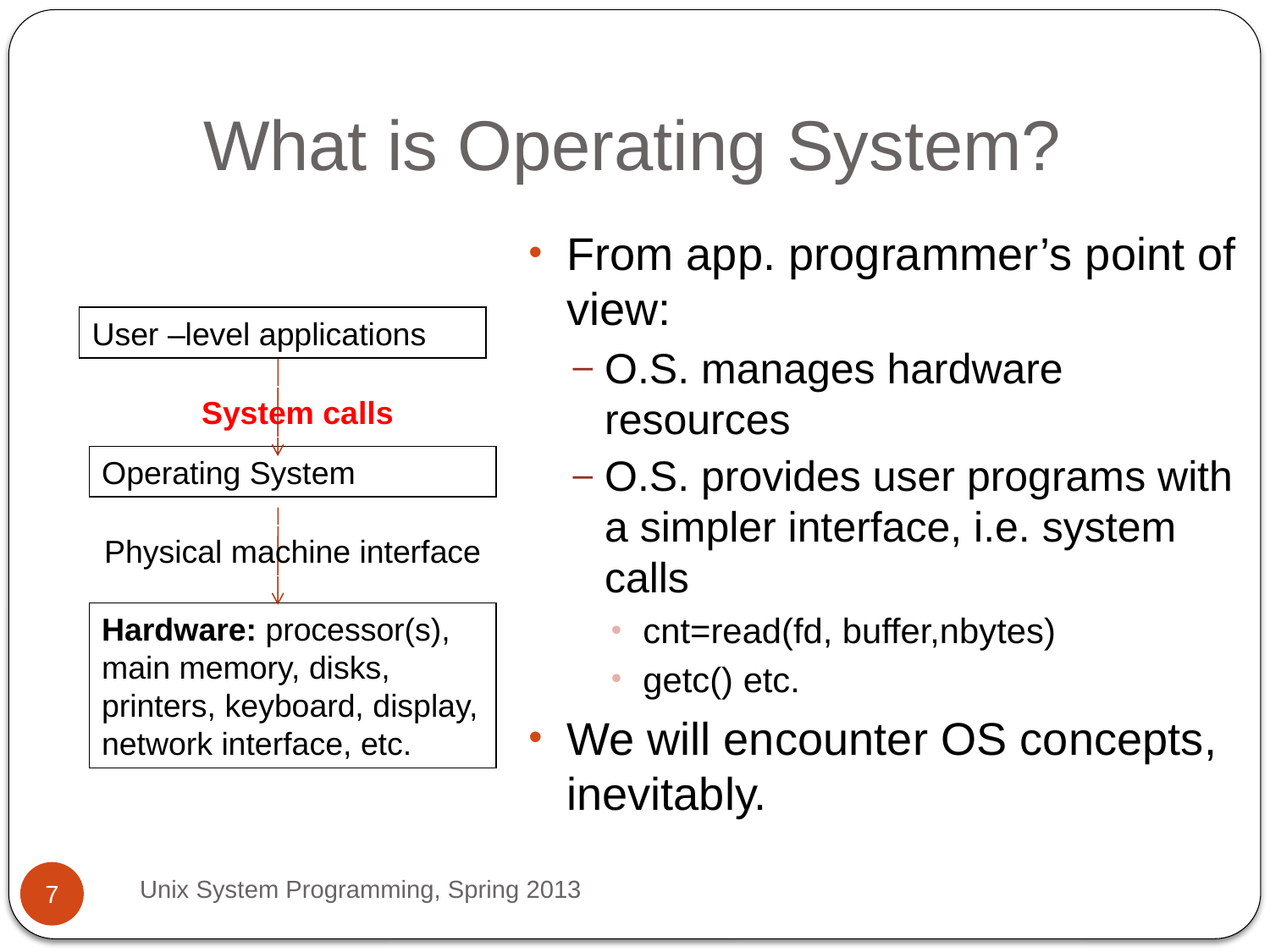

What is Operating System?
From app. programmer’s point of view:
O.S. manages hardware resources
O.S. provides user programs with a simpler interface, i.e. system calls
cnt=read(fd, buffer,nbytes)
getc() etc.
We will encounter OS concepts, inevitably.

User –level applications
System calls
Operating System
Physical machine interface
Hardware: processor(s), main memory, disks, printers, keyboard, display, network interface, etc.
Unix System Programming, Spring 2013
7